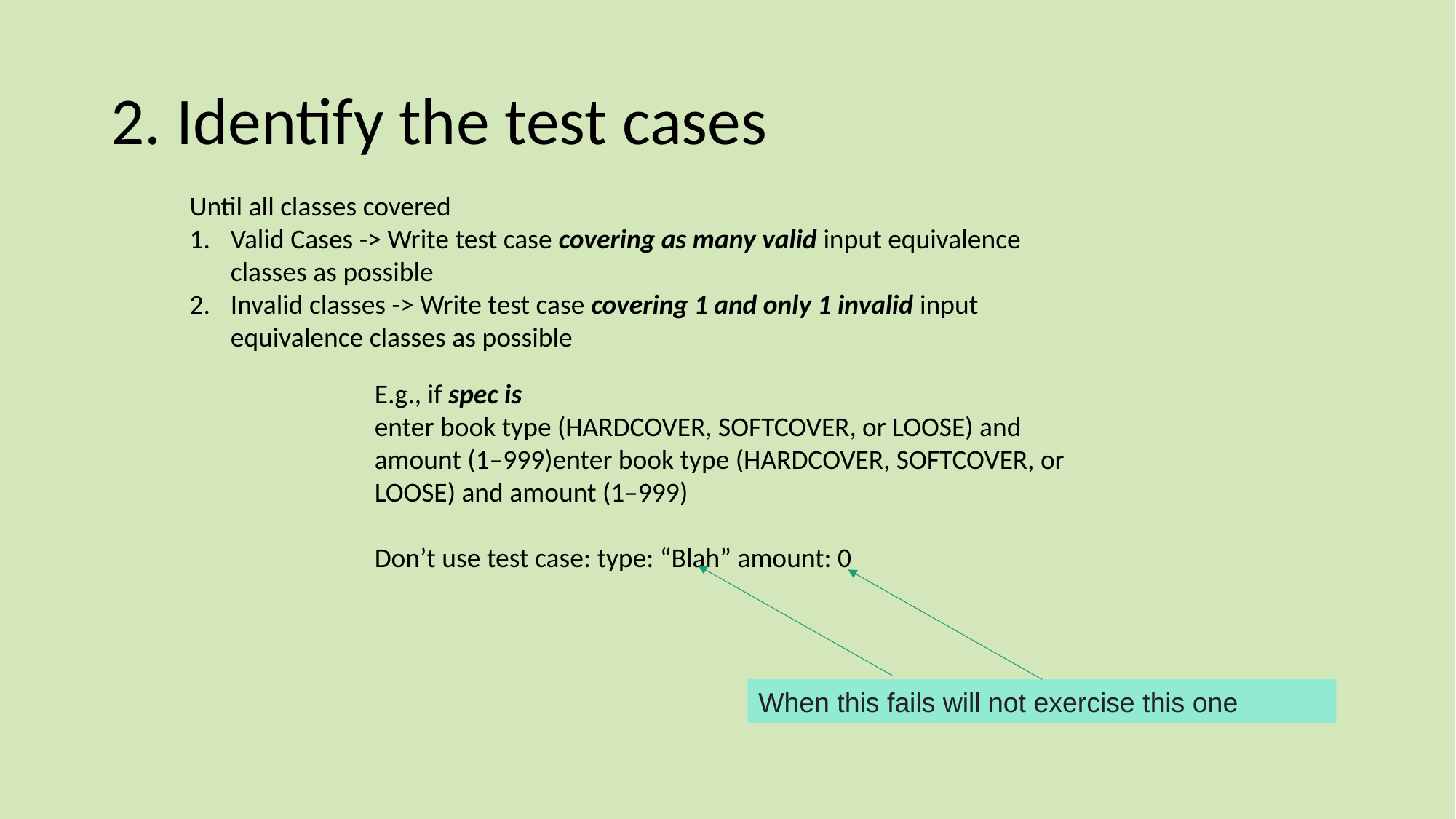

# 2. Identify the test cases
Until all classes covered
Valid Cases -> Write test case covering as many valid input equivalence classes as possible
Invalid classes -> Write test case covering 1 and only 1 invalid input  equivalence classes as possible

E.g., if spec is
enter book type (HARDCOVER, SOFTCOVER, or LOOSE) and amount (1–999)enter book type (HARDCOVER, SOFTCOVER, or LOOSE) and amount (1–999)

Don’t use test case: type: “Blah” amount: 0

When this fails will not exercise this one